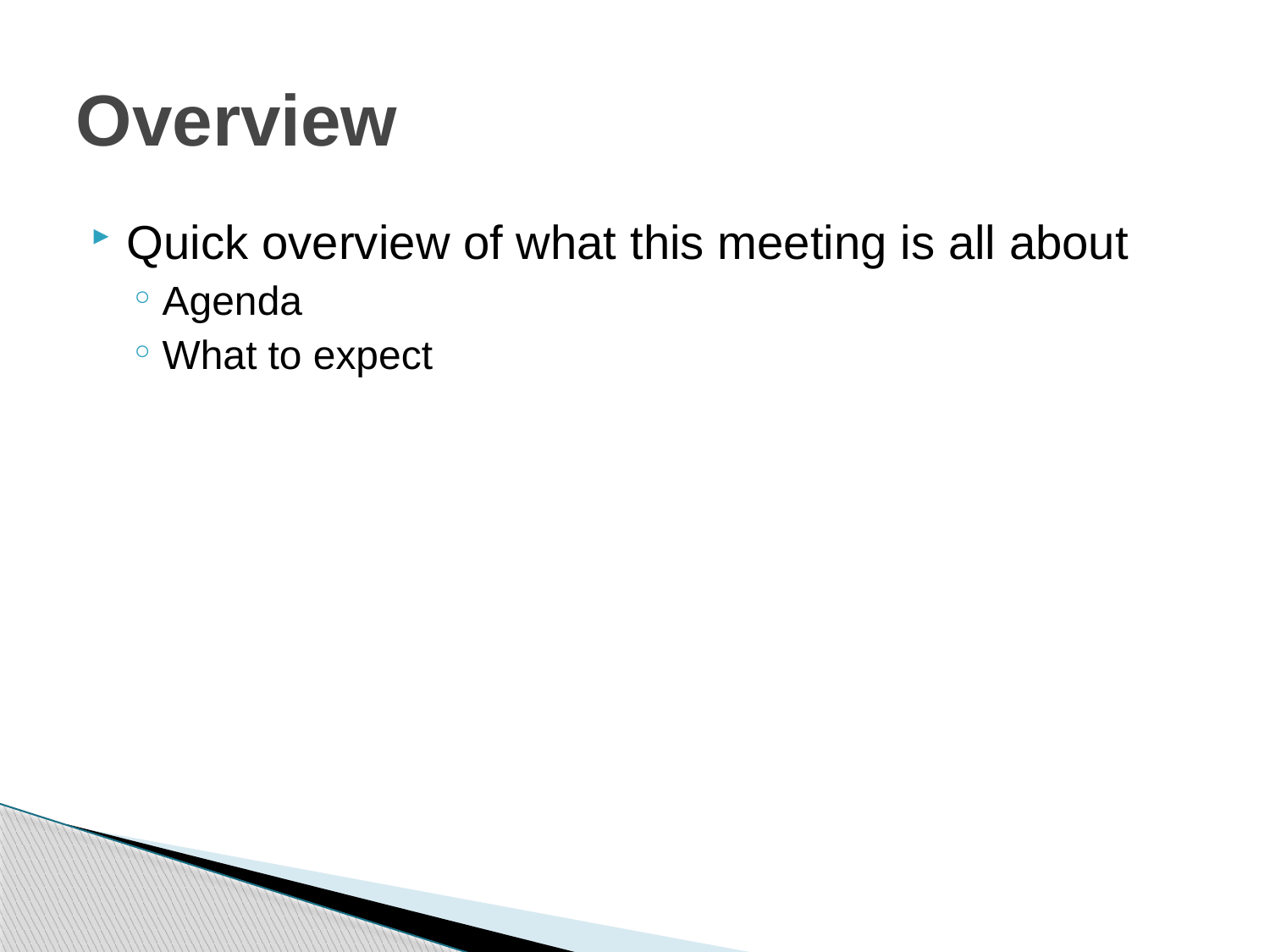

# Overview
Quick overview of what this meeting is all about
Agenda
What to expect